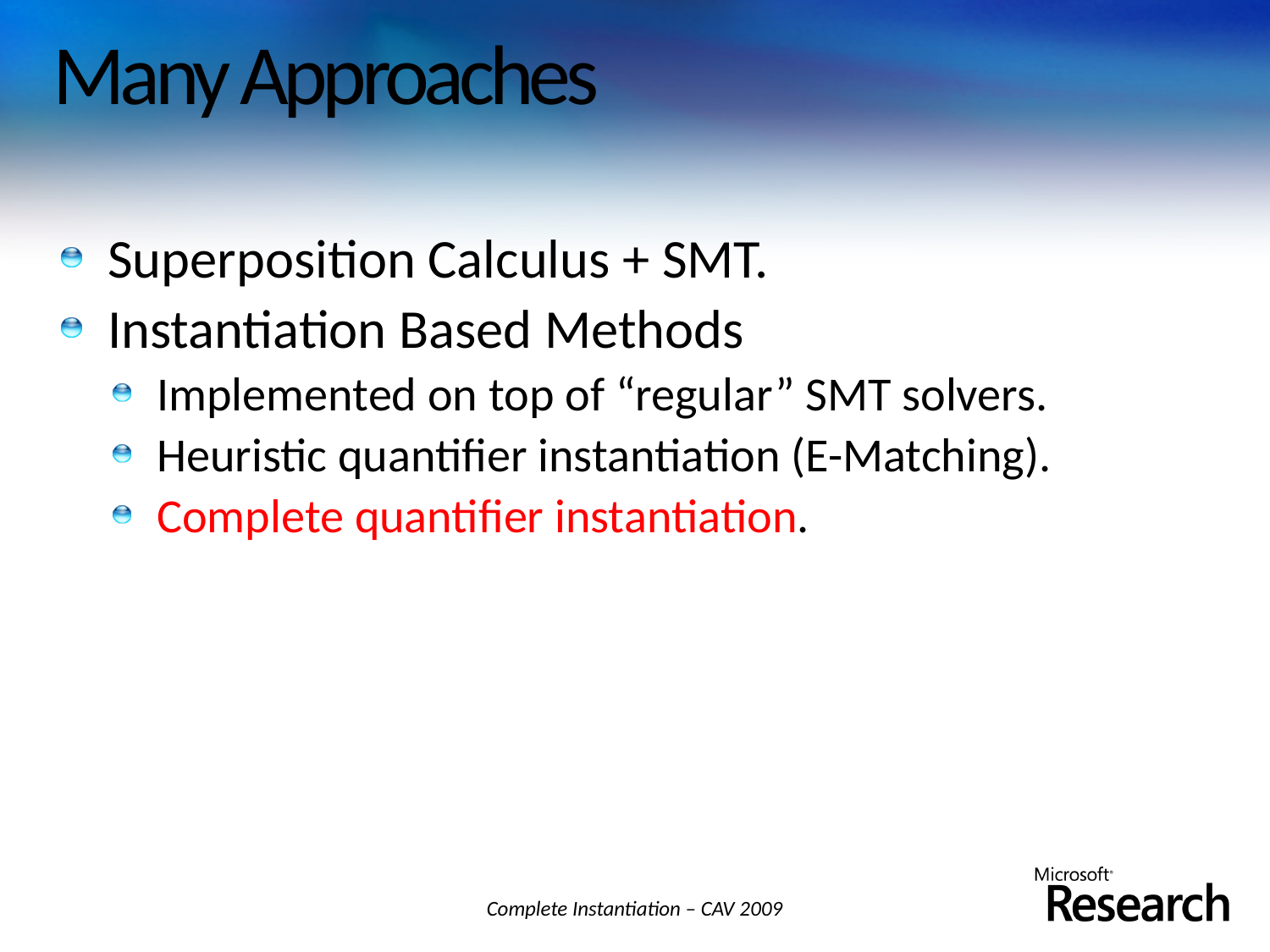

# Many Approaches
Superposition Calculus + SMT.
Instantiation Based Methods
Implemented on top of “regular” SMT solvers.
Heuristic quantifier instantiation (E-Matching).
Complete quantifier instantiation.
Complete Instantiation – CAV 2009